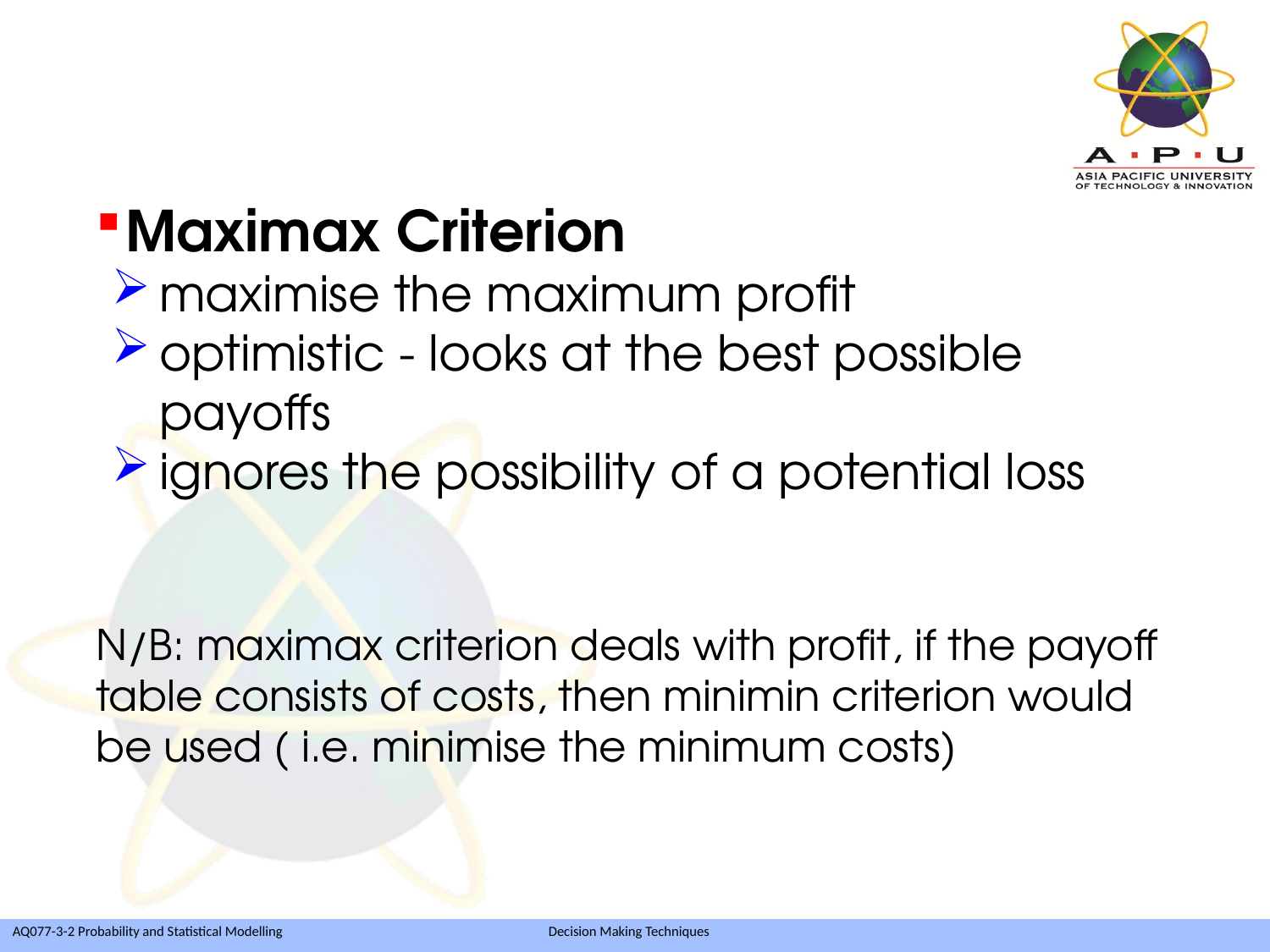

Maximax Criterion
maximise the maximum profit
optimistic - looks at the best possible 	 payoffs
ignores the possibility of a potential loss

N/B: maximax criterion deals with profit, if the payoff table consists of costs, then minimin criterion would be used ( i.e. minimise the minimum costs)